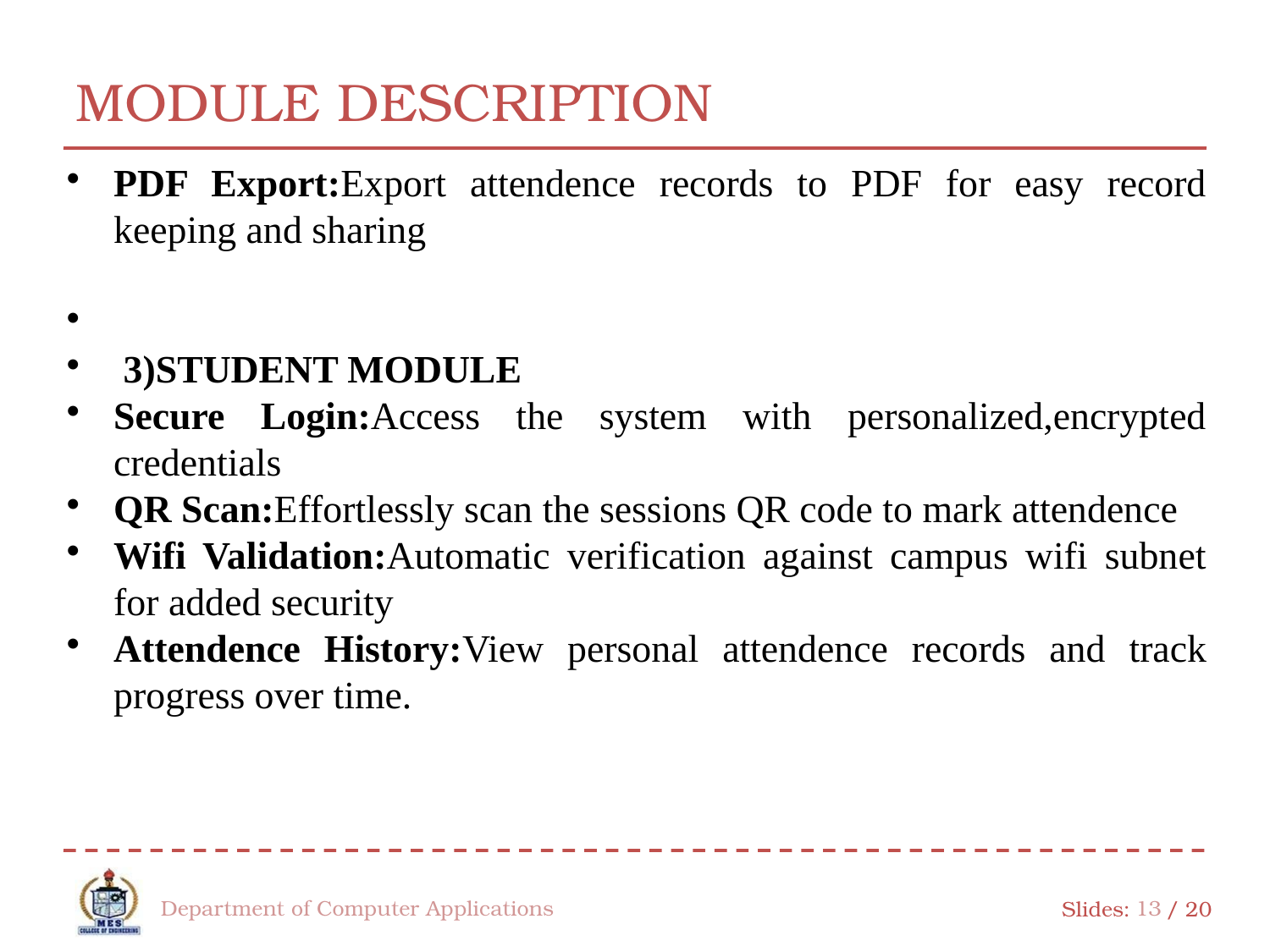

MODULE DESCRIPTION

PDF Export:Export attendence records to PDF for easy record keeping and sharing

 3)STUDENT MODULE
Secure Login:Access the system with personalized,encrypted credentials
QR Scan:Effortlessly scan the sessions QR code to mark attendence
Wifi Validation:Automatic verification against campus wifi subnet for added security
Attendence History:View personal attendence records and track progress over time.

Department of Computer Applications
13